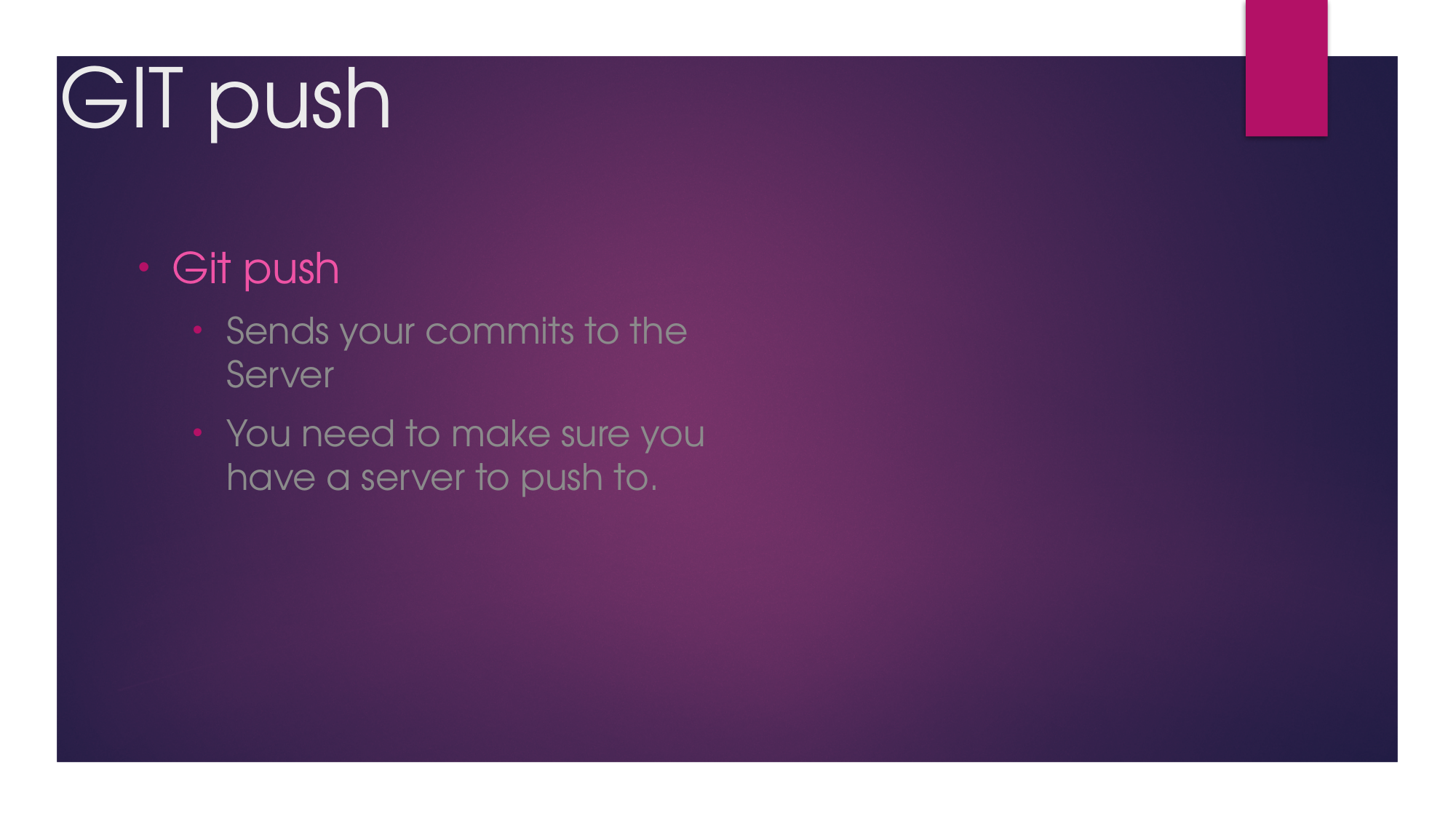

# GIT push
Git push
Sends your commits to the Server
You need to make sure you have a server to push to.